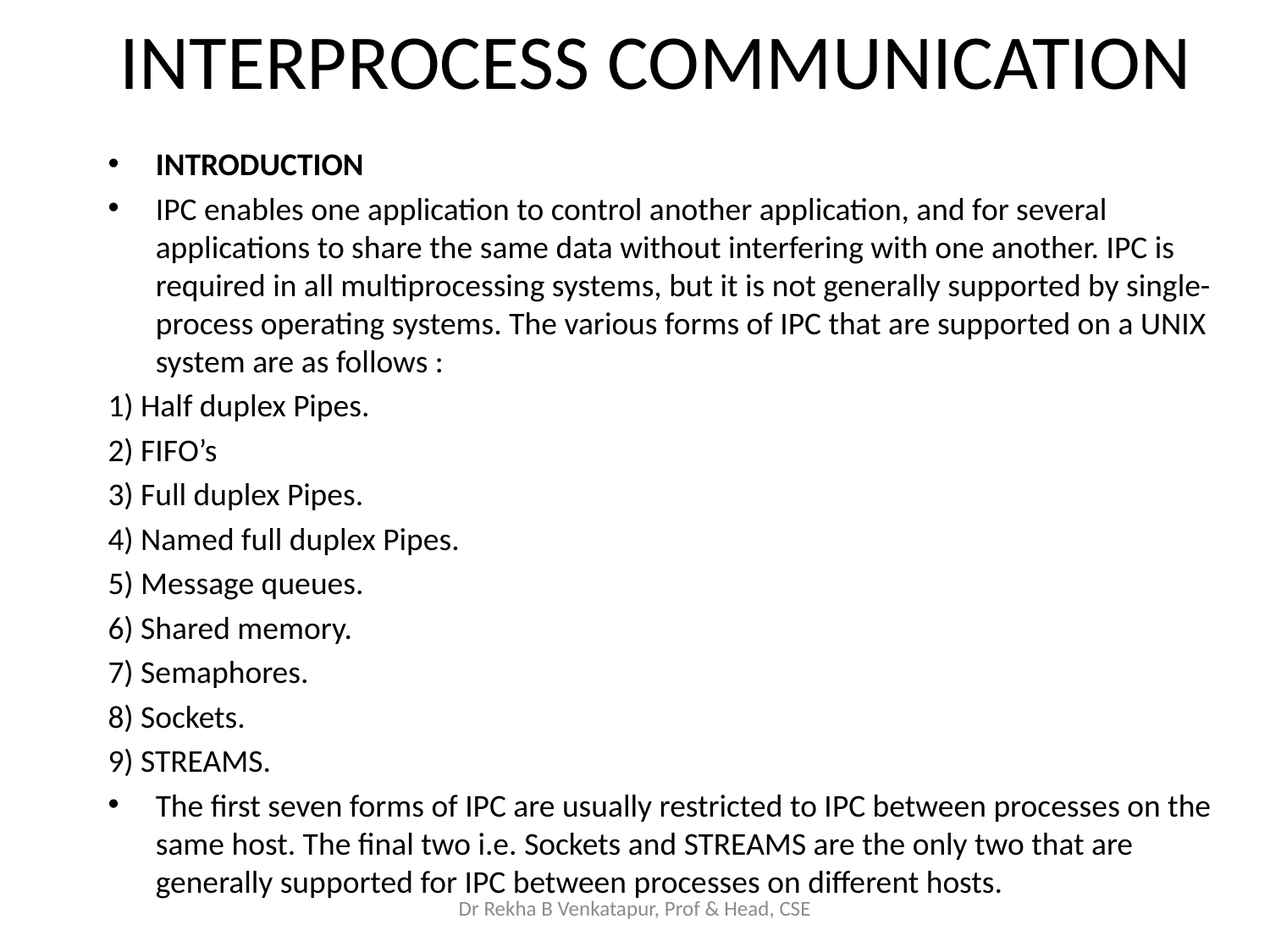

# INTERPROCESS COMMUNICATION
INTRODUCTION
IPC enables one application to control another application, and for several applications to share the same data without interfering with one another. IPC is required in all multiprocessing systems, but it is not generally supported by single-process operating systems. The various forms of IPC that are supported on a UNIX system are as follows :
1) Half duplex Pipes.
2) FIFO’s
3) Full duplex Pipes.
4) Named full duplex Pipes.
5) Message queues.
6) Shared memory.
7) Semaphores.
8) Sockets.
9) STREAMS.
The first seven forms of IPC are usually restricted to IPC between processes on the same host. The final two i.e. Sockets and STREAMS are the only two that are generally supported for IPC between processes on different hosts.

Dr Rekha B Venkatapur, Prof & Head, CSE